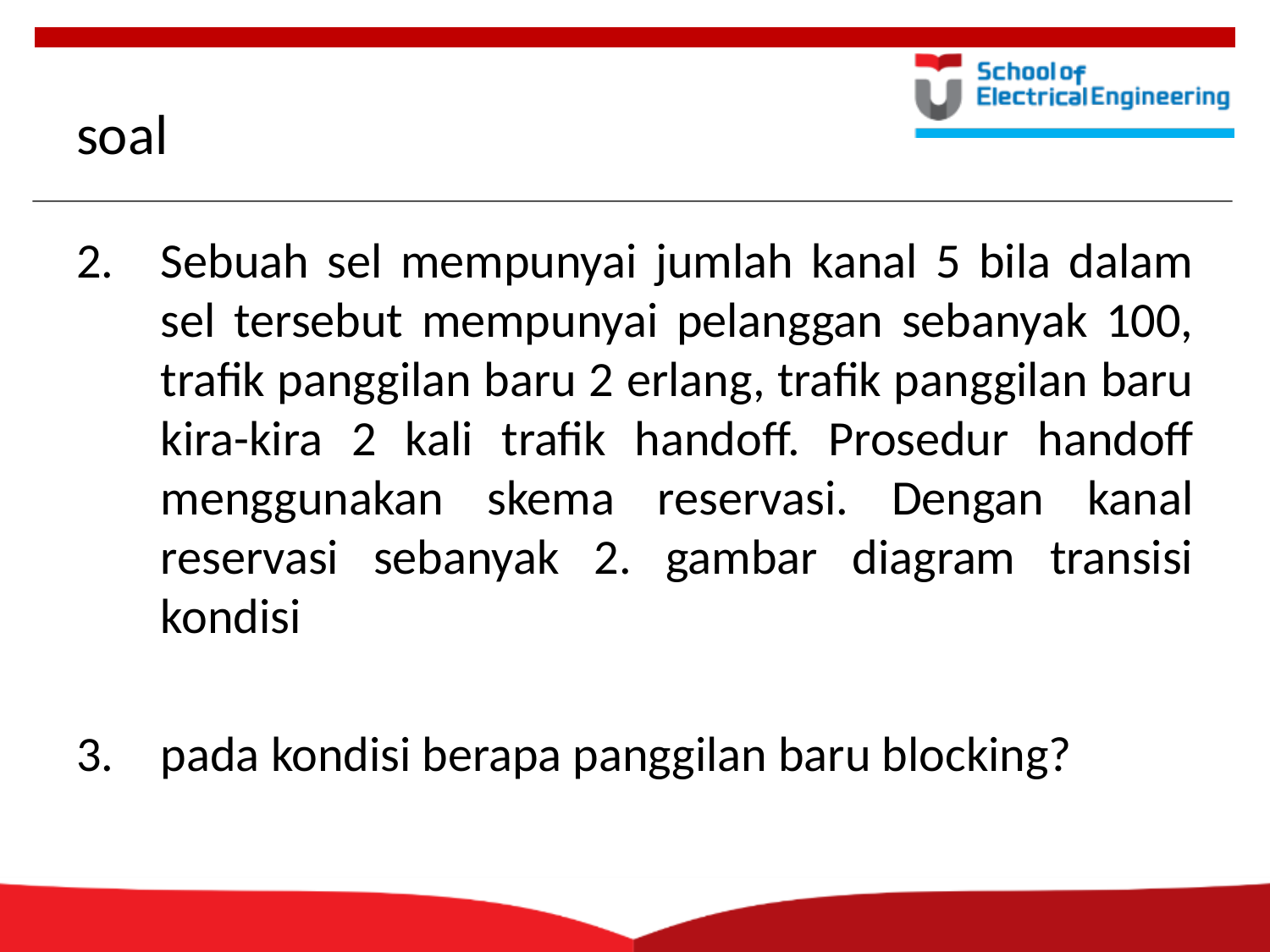

# soal
Sebuah sel mempunyai jumlah kanal 5 bila dalam sel tersebut mempunyai pelanggan sebanyak 100, trafik panggilan baru 2 erlang, trafik panggilan baru kira-kira 2 kali trafik handoff. Prosedur handoff menggunakan skema reservasi. Dengan kanal reservasi sebanyak 2. gambar diagram transisi kondisi

pada kondisi berapa panggilan baru blocking?